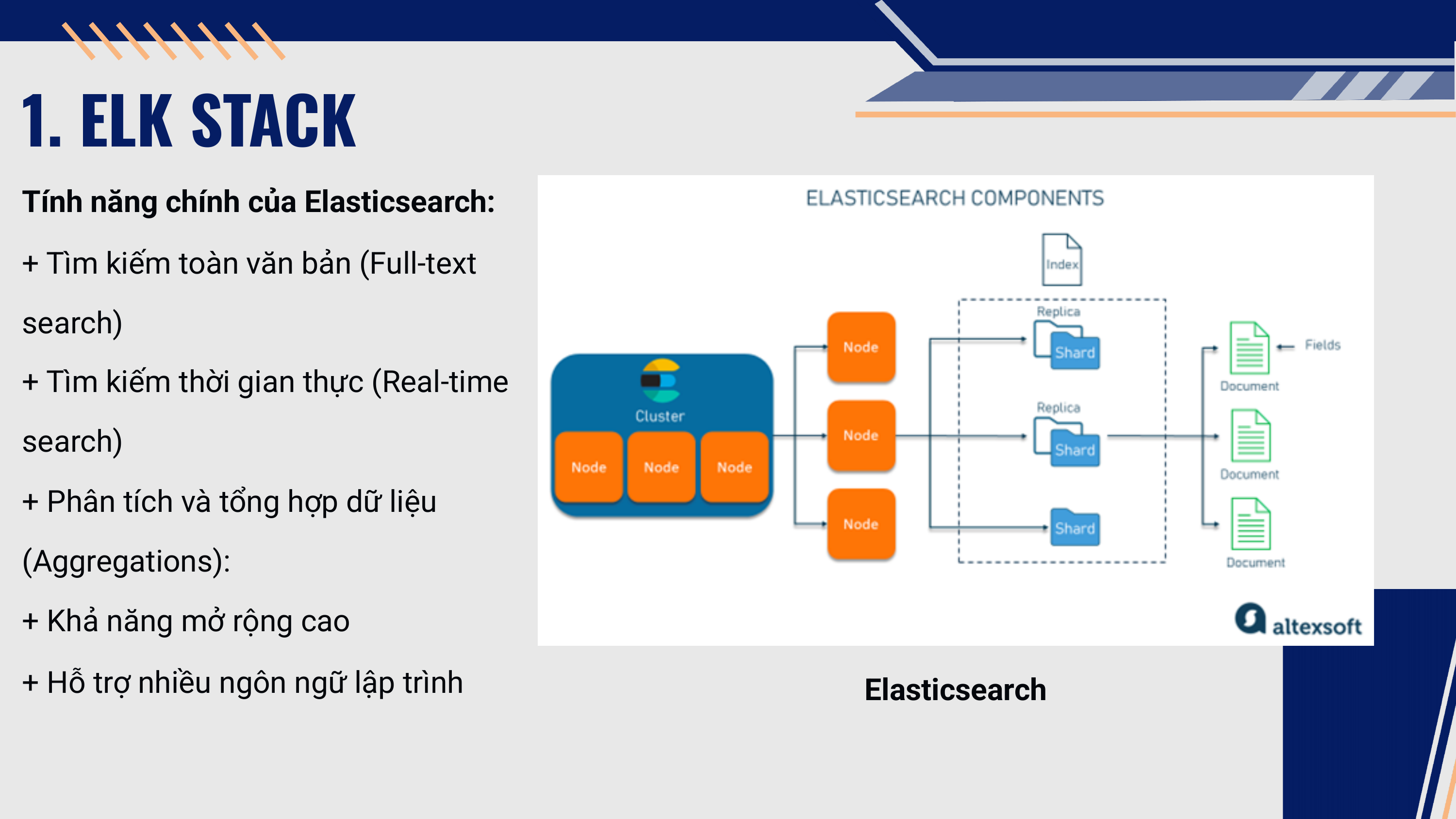

1. ELK STACK
Tính năng chính của Elasticsearch:

+ Tìm kiếm toàn văn bản (Full-text search)
+ Tìm kiếm thời gian thực (Real-time search)
+ Phân tích và tổng hợp dữ liệu (Aggregations):
+ Khả năng mở rộng cao
+ Hỗ trợ nhiều ngôn ngữ lập trình
Elasticsearch